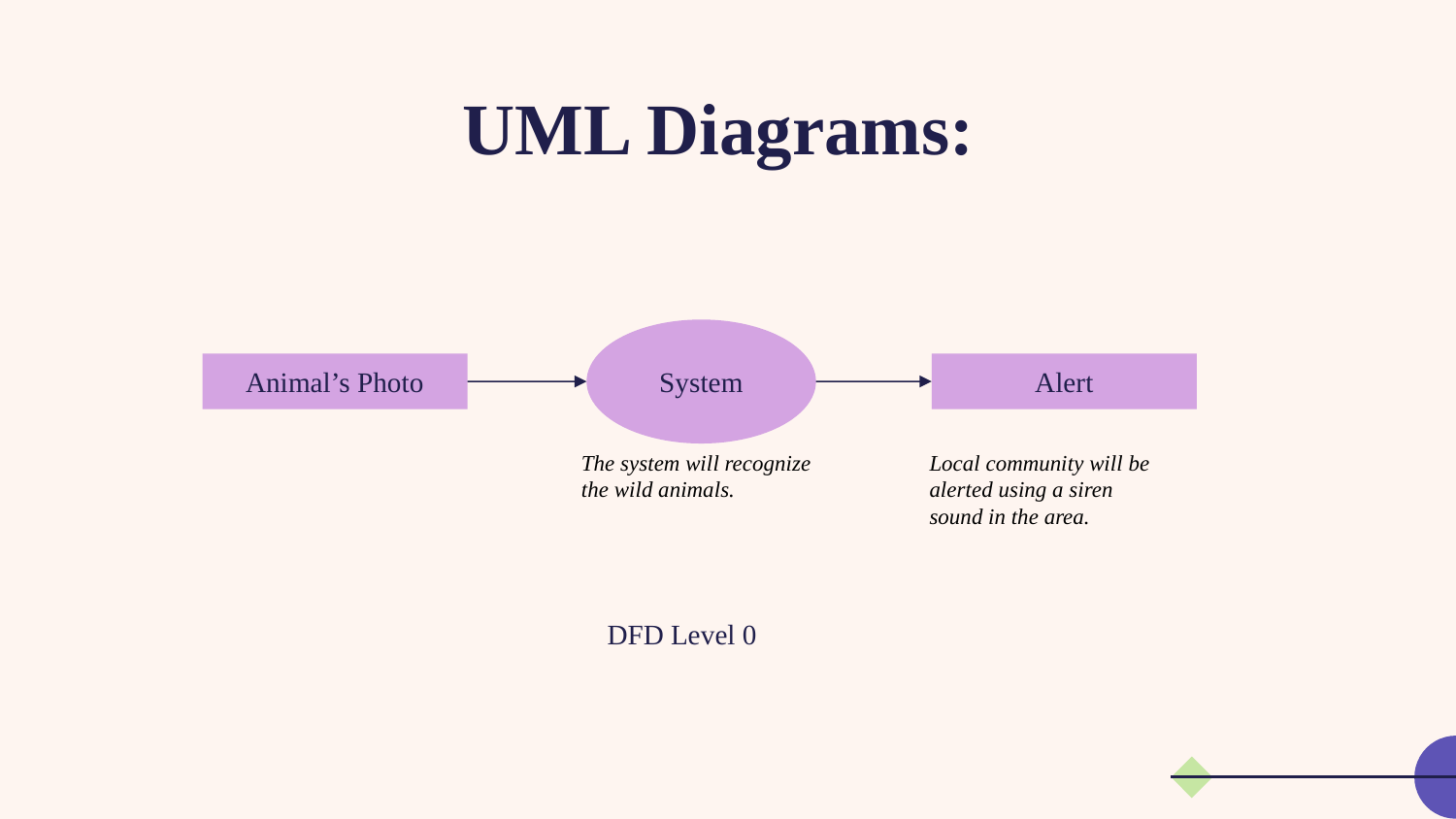

# UML Diagrams:
System
Animal’s Photo
Alert
The system will recognize the wild animals.
Local community will be alerted using a siren sound in the area.
DFD Level 0